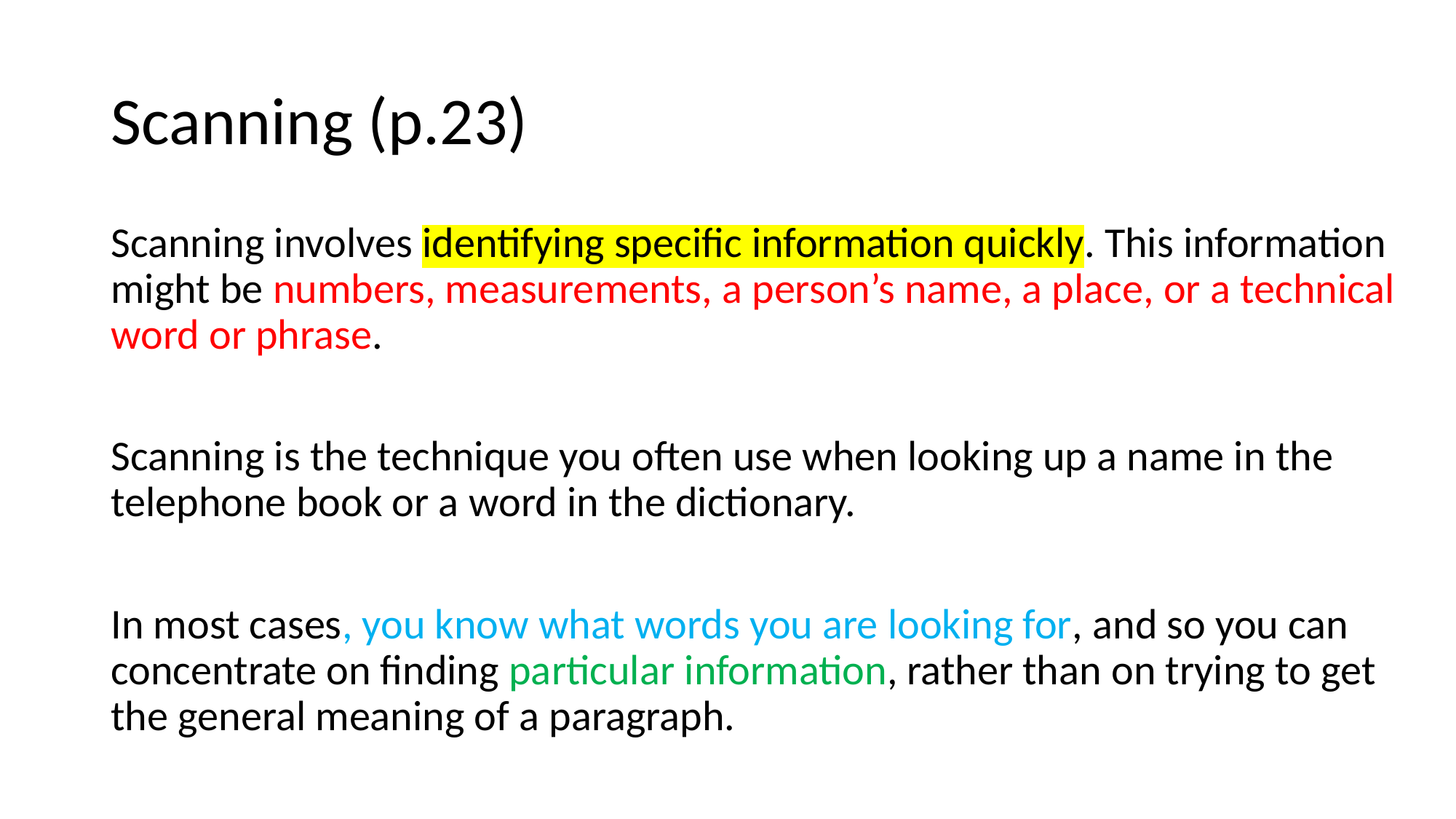

# Scanning (p.23)
Scanning involves identifying specific information quickly. This information might be numbers, measurements, a person’s name, a place, or a technical word or phrase.

Scanning is the technique you often use when looking up a name in the telephone book or a word in the dictionary.

In most cases, you know what words you are looking for, and so you can concentrate on finding particular information, rather than on trying to get the general meaning of a paragraph.